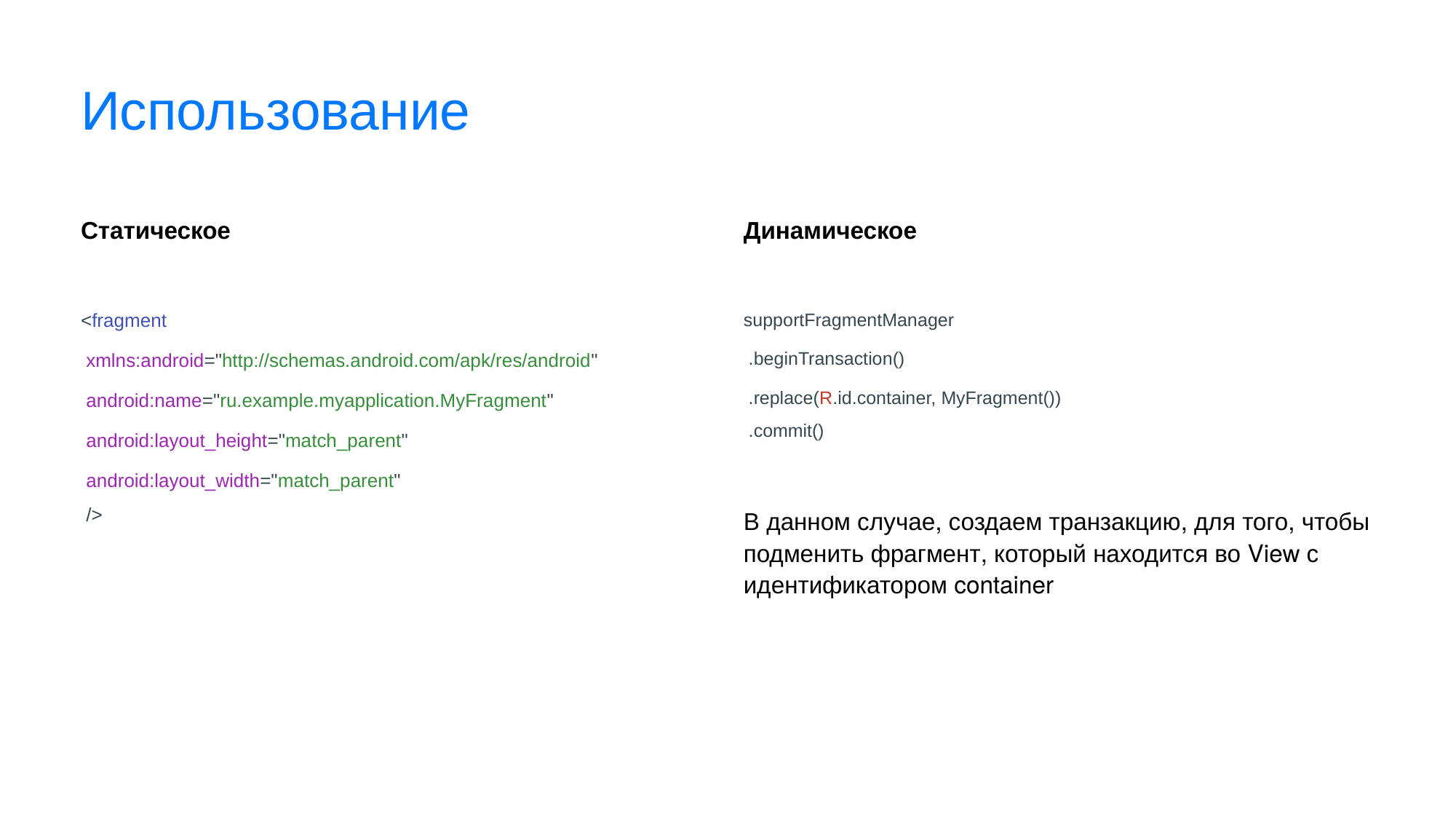

# Использование
Статическое

<fragment
 xmlns:android="http://schemas.android.com/apk/res/android"
 android:name="ru.example.myapplication.MyFragment"
 android:layout_height="match_parent"
 android:layout_width="match_parent"
 />

Динамическое

supportFragmentManager
 .beginTransaction()
 .replace(R.id.container, MyFragment())
 .commit()

В данном случае, создаем транзакцию, для того, чтобы подменить фрагмент, который находится во View с идентификатором container